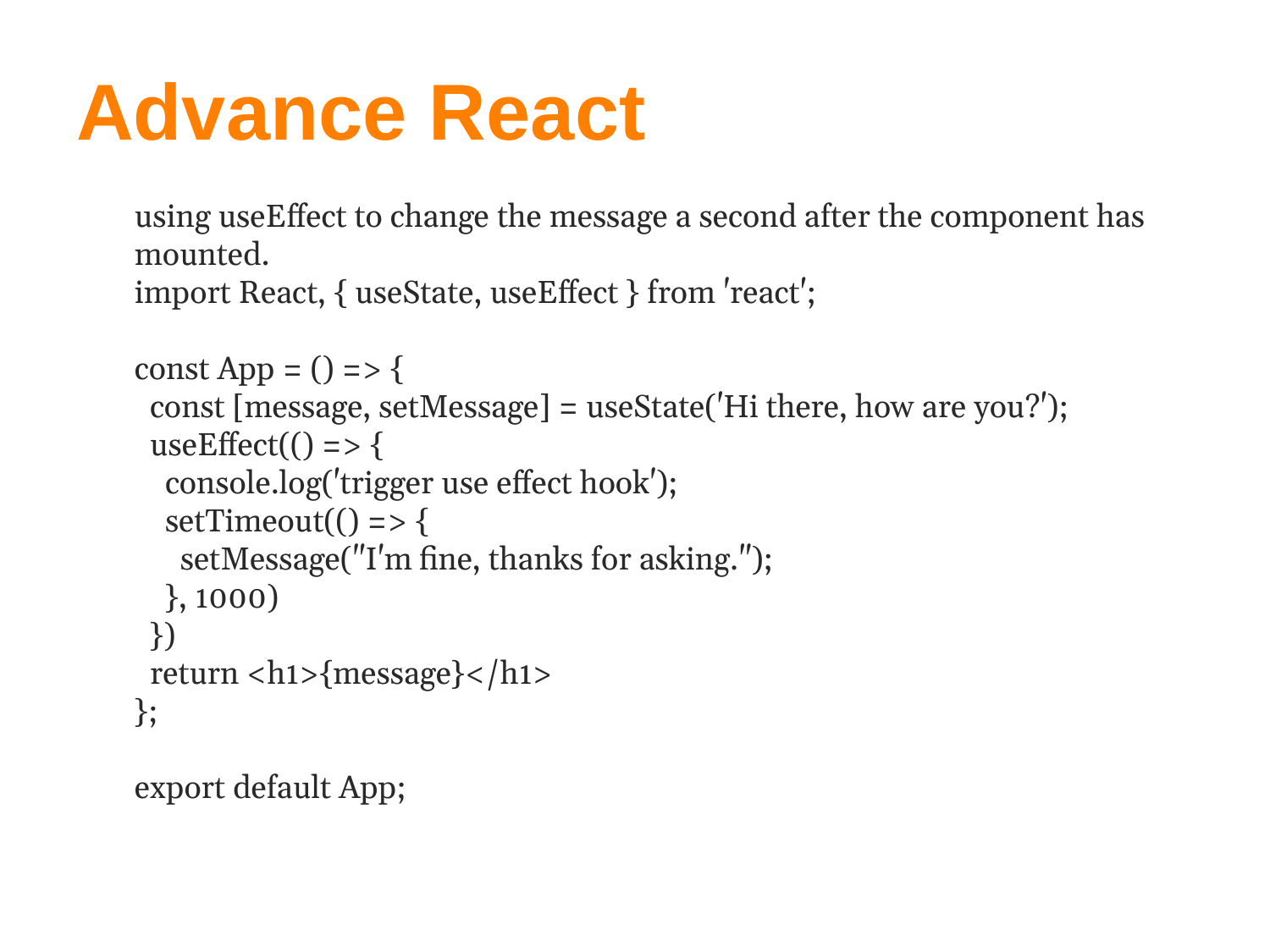

# Advance React
using useEffect to change the message a second after the component has mounted.
import React, { useState, useEffect } from 'react';

const App = () => {
  const [message, setMessage] = useState('Hi there, how are you?');
  useEffect(() => {
    console.log('trigger use effect hook');
    setTimeout(() => {
      setMessage("I'm fine, thanks for asking.");
    }, 1000)
  })
  return <h1>{message}</h1>
};

export default App;